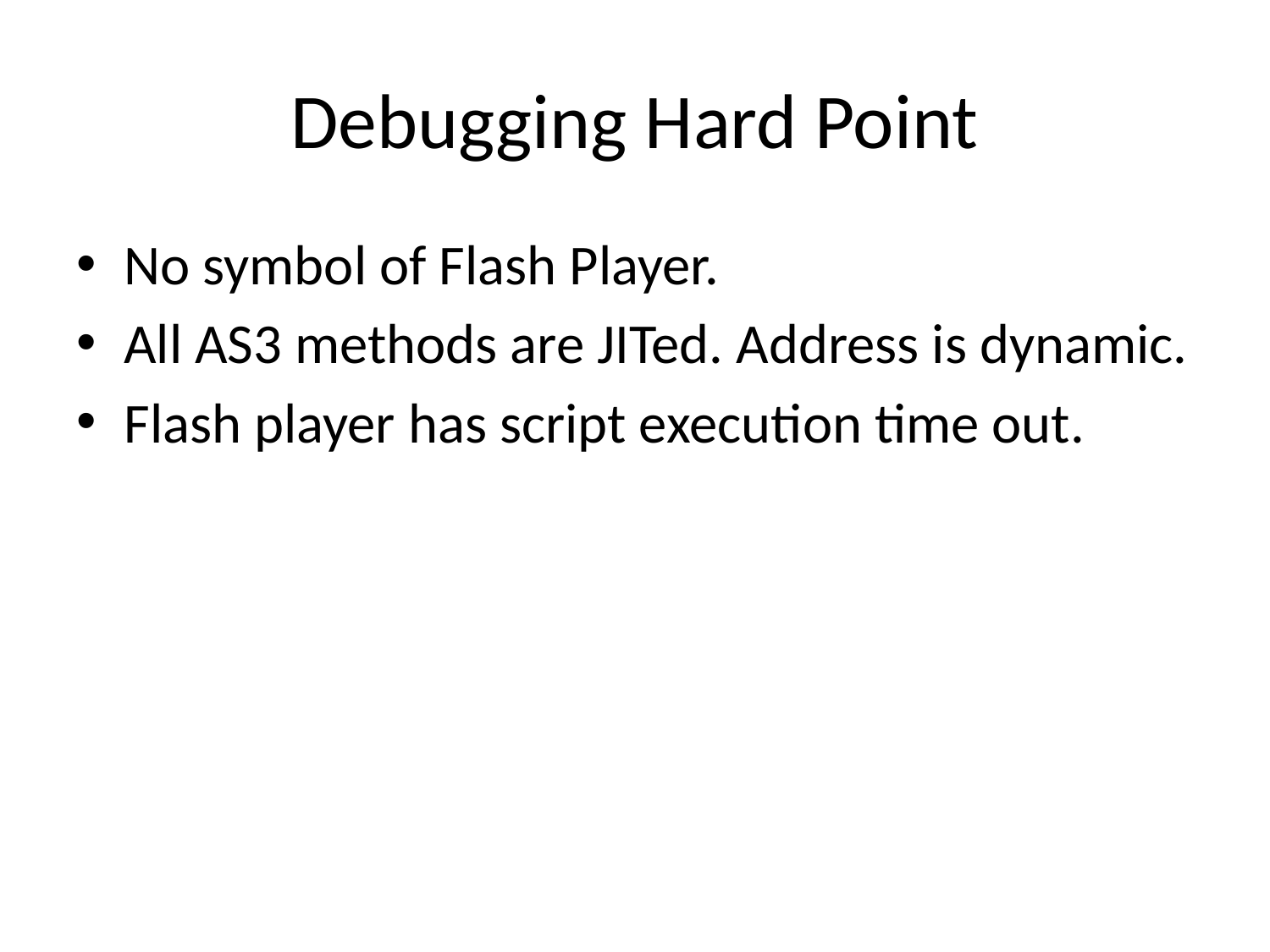

# Debugging Hard Point
No symbol of Flash Player.
All AS3 methods are JITed. Address is dynamic.
Flash player has script execution time out.